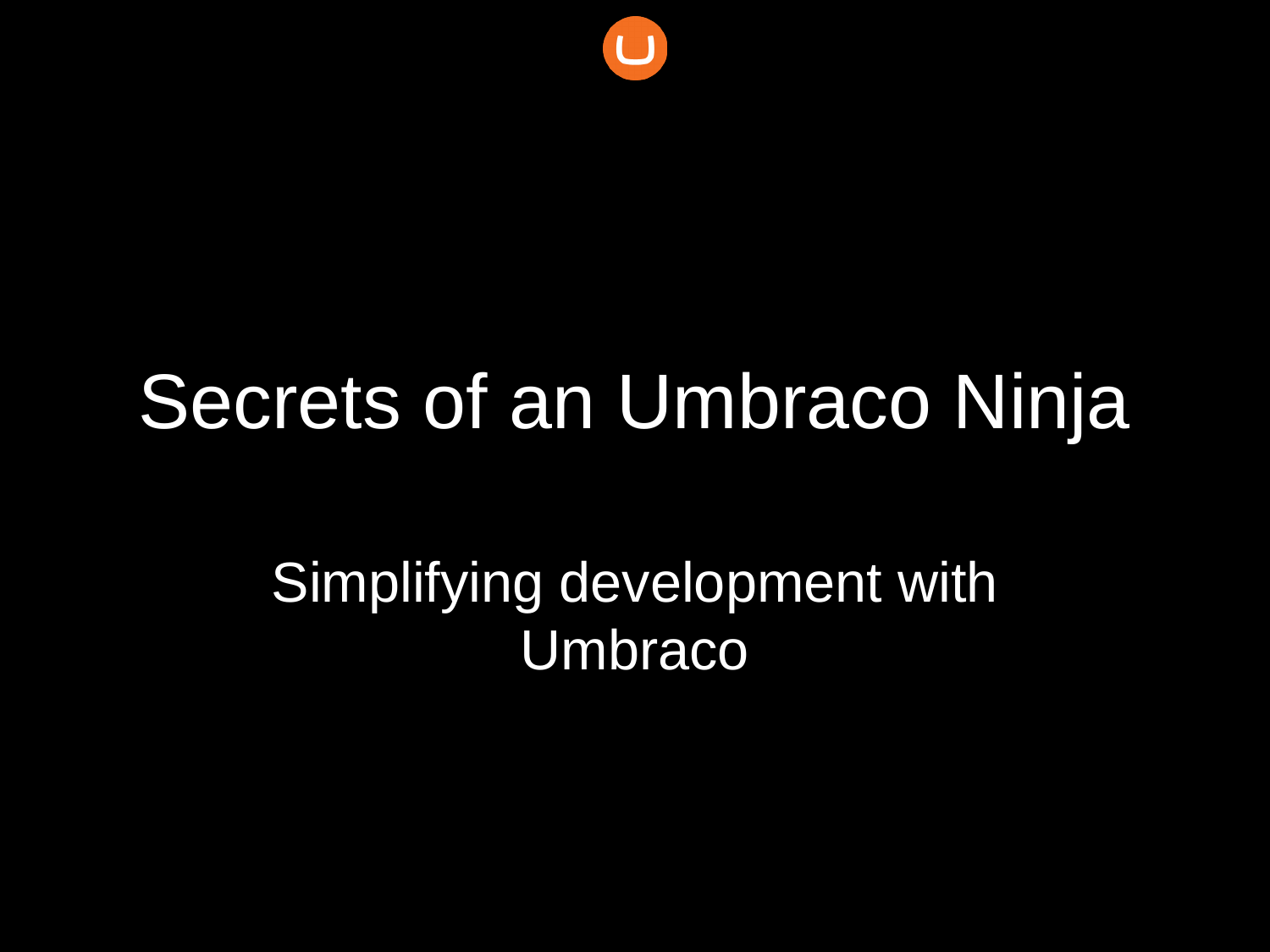

# Secrets of an Umbraco Ninja
Simplifying development with Umbraco